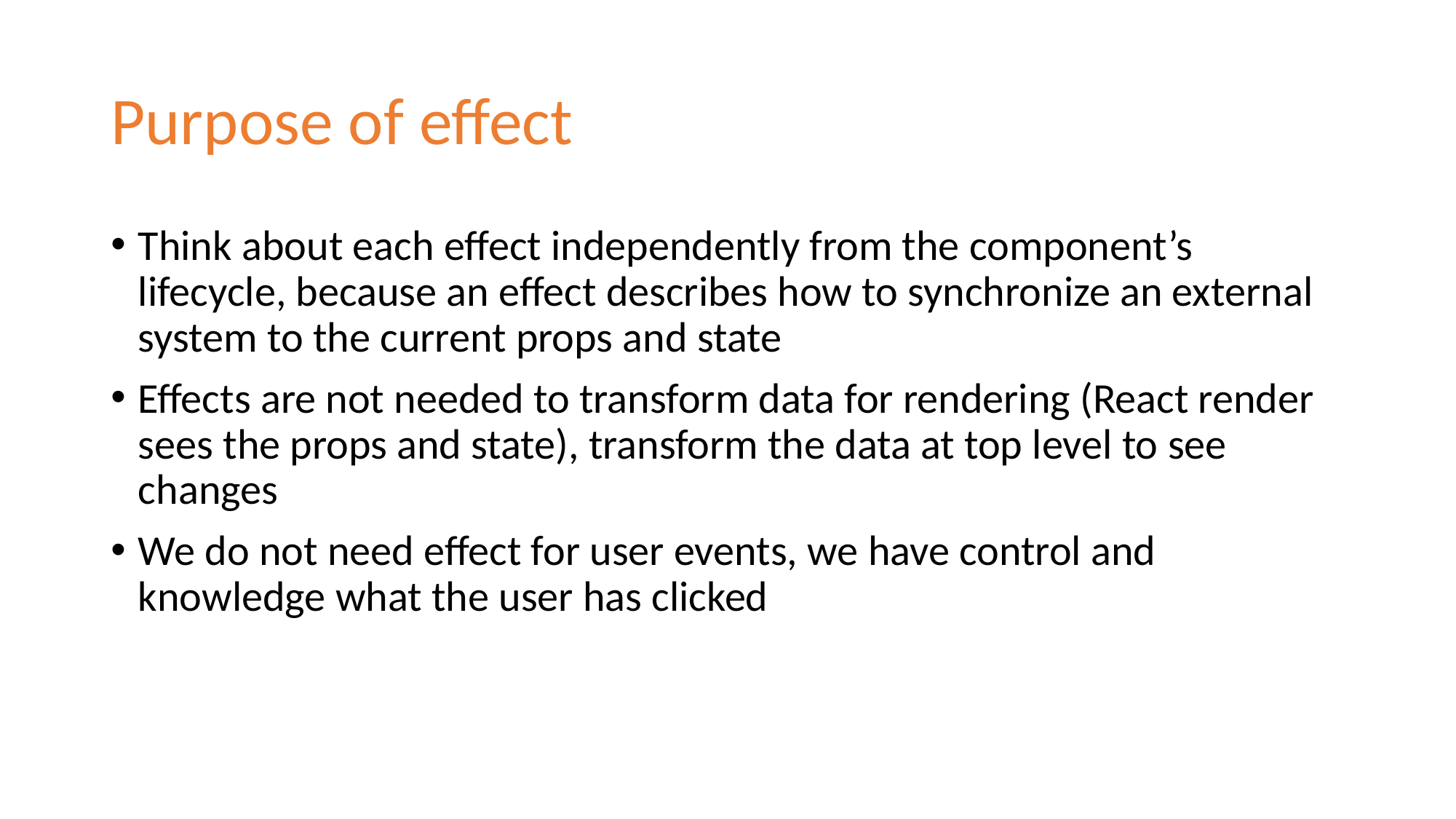

# Purpose of effect
Think about each effect independently from the component’s lifecycle, because an effect describes how to synchronize an external system to the current props and state
Effects are not needed to transform data for rendering (React render sees the props and state), transform the data at top level to see changes
We do not need effect for user events, we have control and knowledge what the user has clicked